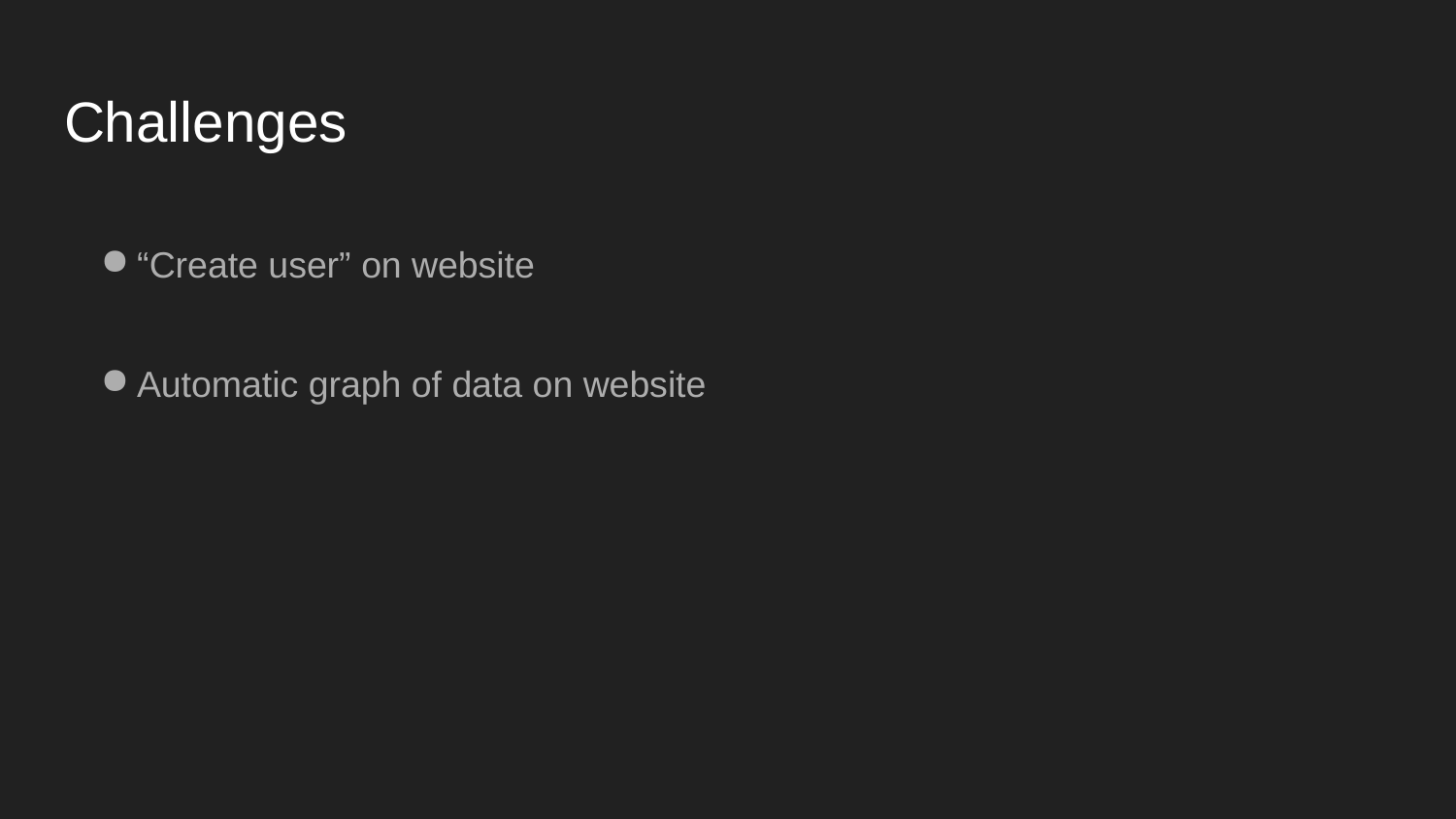

# Challenges
“Create user” on website
Automatic graph of data on website